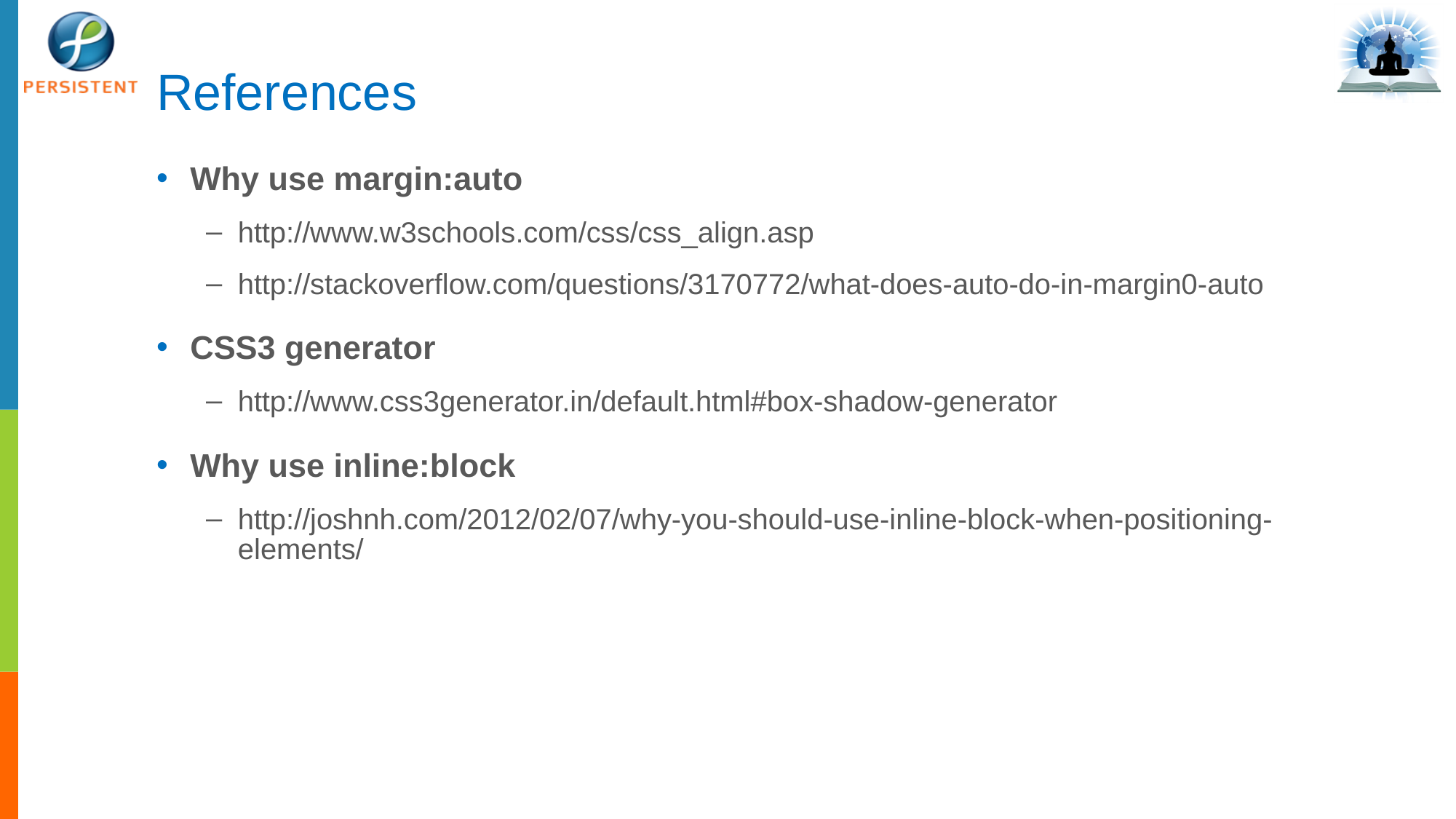

# References
Why use margin:auto
http://www.w3schools.com/css/css_align.asp
http://stackoverflow.com/questions/3170772/what-does-auto-do-in-margin0-auto
CSS3 generator
http://www.css3generator.in/default.html#box-shadow-generator
Why use inline:block
http://joshnh.com/2012/02/07/why-you-should-use-inline-block-when-positioning-elements/